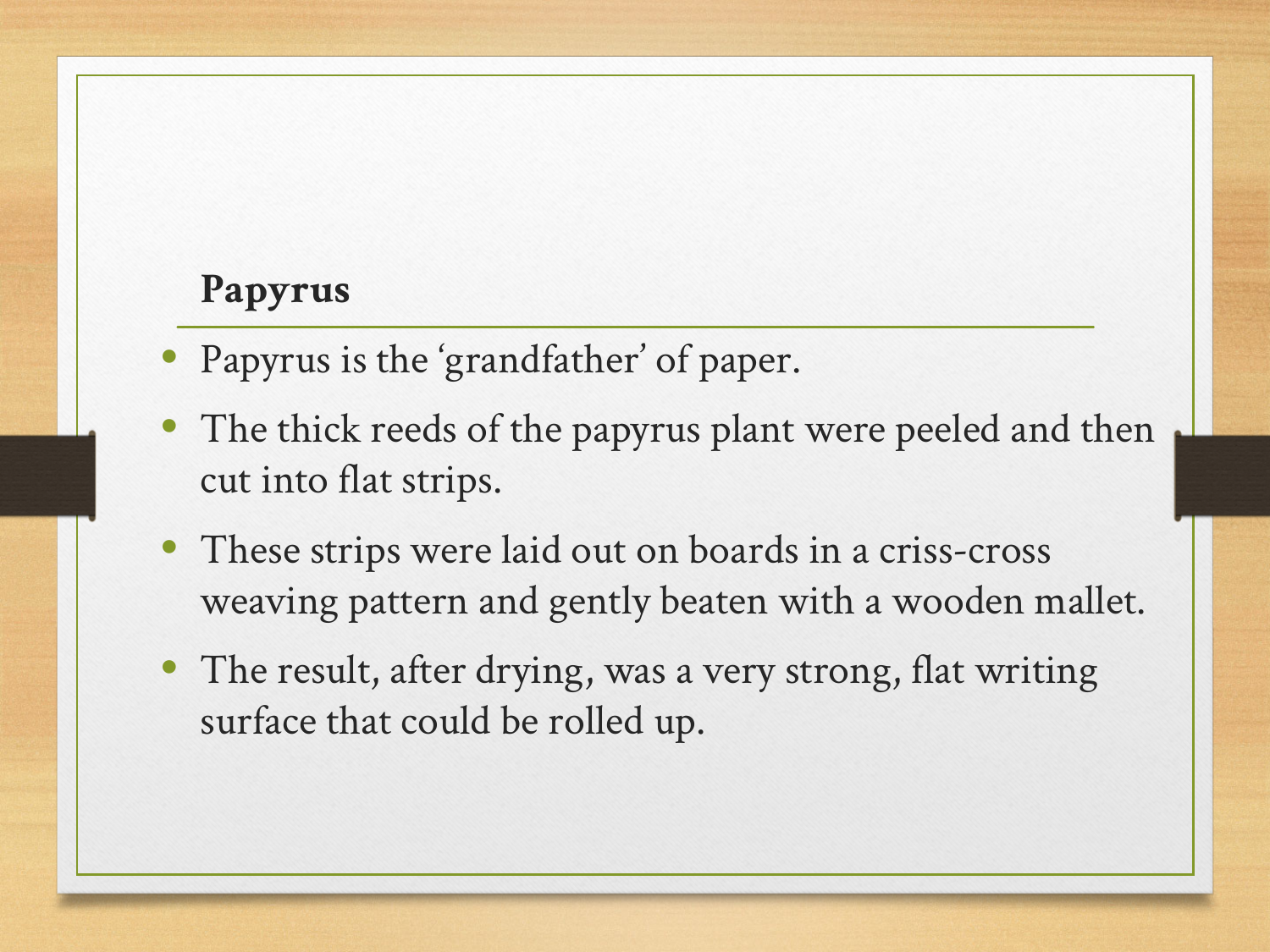

Papyrus
Papyrus is the ‘grandfather’ of paper.
The thick reeds of the papyrus plant were peeled and then cut into flat strips.
These strips were laid out on boards in a criss-cross weaving pattern and gently beaten with a wooden mallet.
The result, after drying, was a very strong, flat writing surface that could be rolled up.